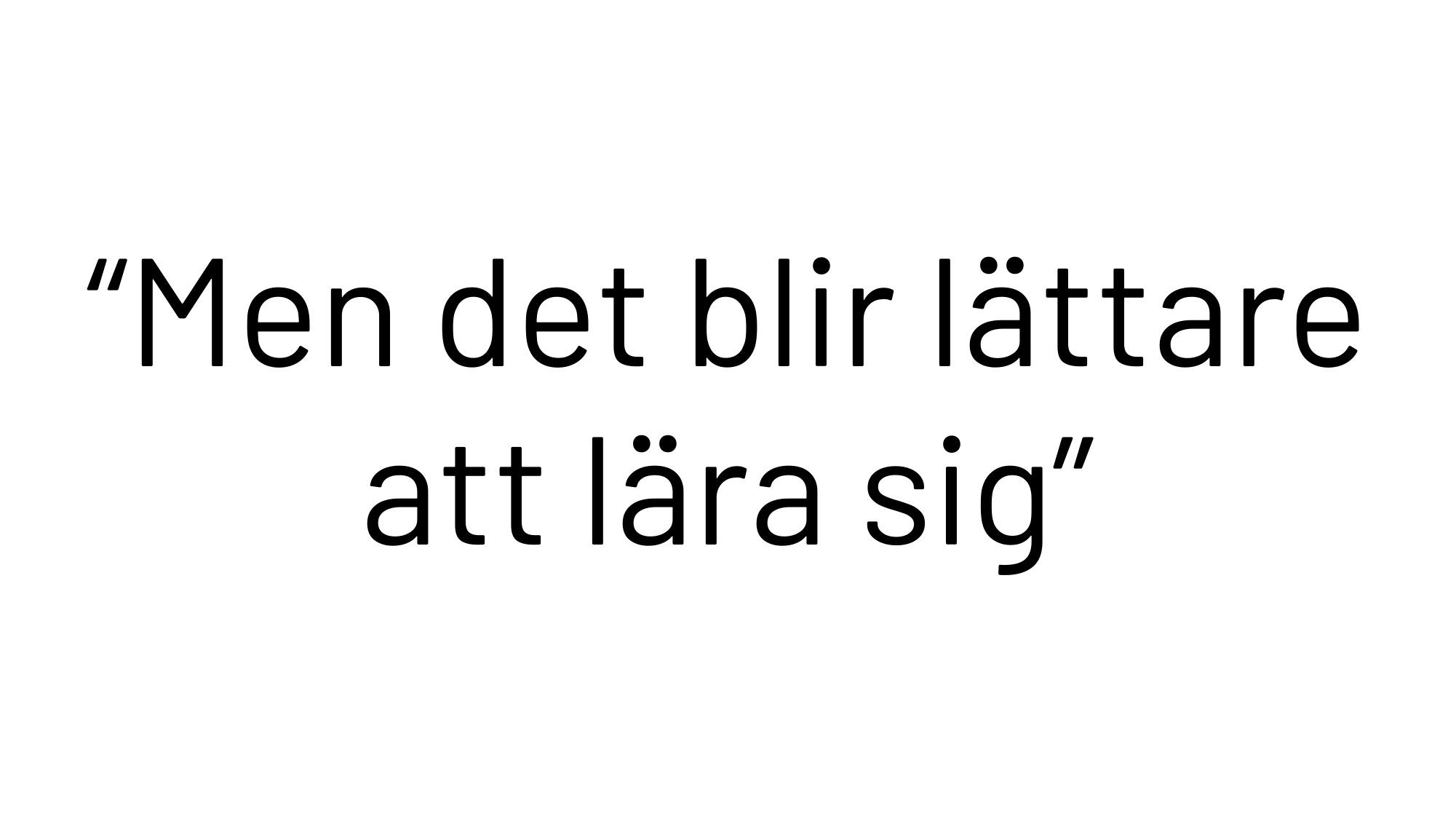

“Men det blir lättare
att lära sig”